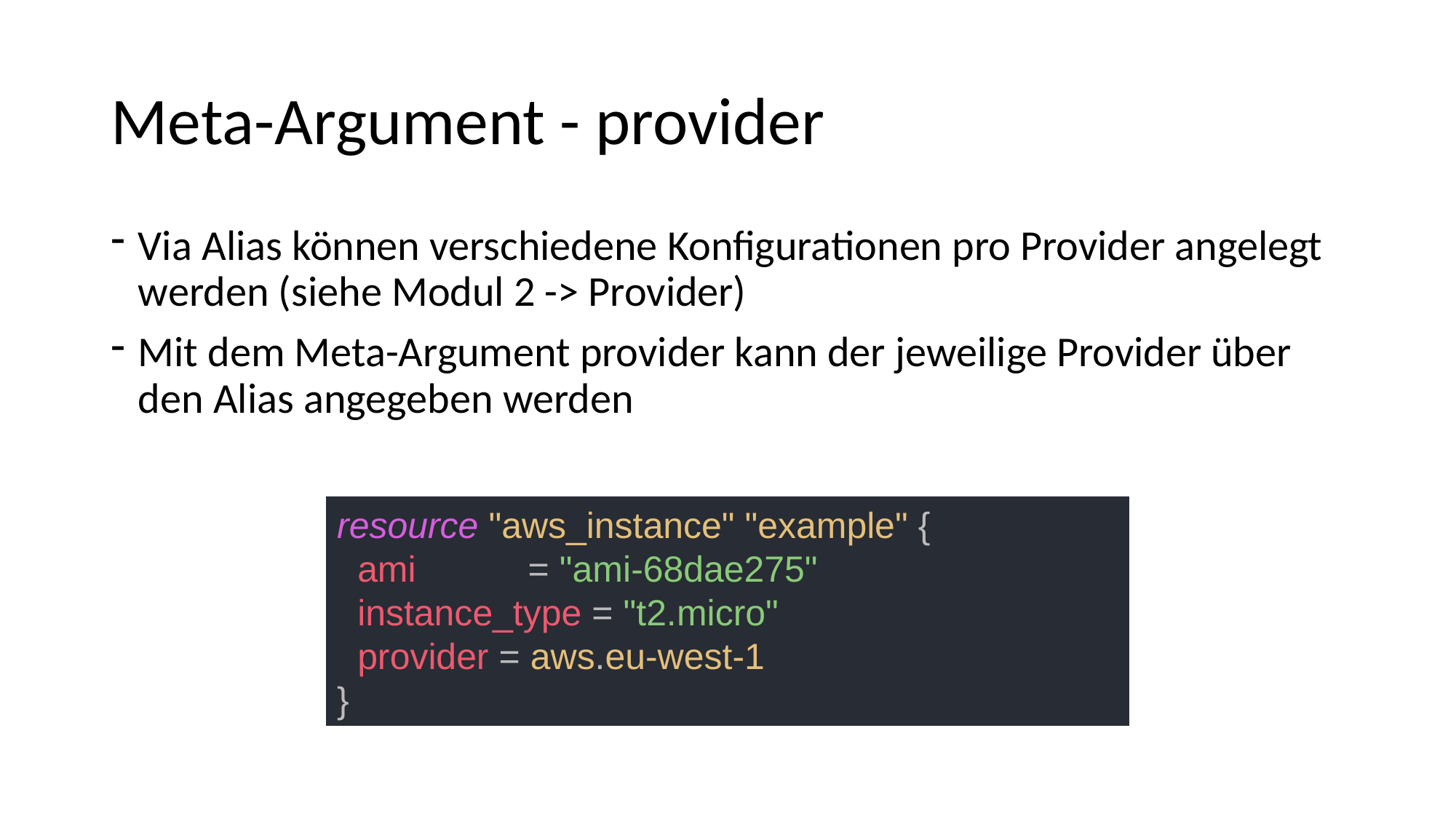

# Meta-Argument - provider
Via Alias können verschiedene Konfigurationen pro Provider angelegt werden (siehe Modul 2 -> Provider)
Mit dem Meta-Argument provider kann der jeweilige Provider über den Alias angegeben werden

resource "aws_instance" "example" {
  ami           = "ami-68dae275"
  instance_type = "t2.micro"
  provider = aws.eu-west-1
}